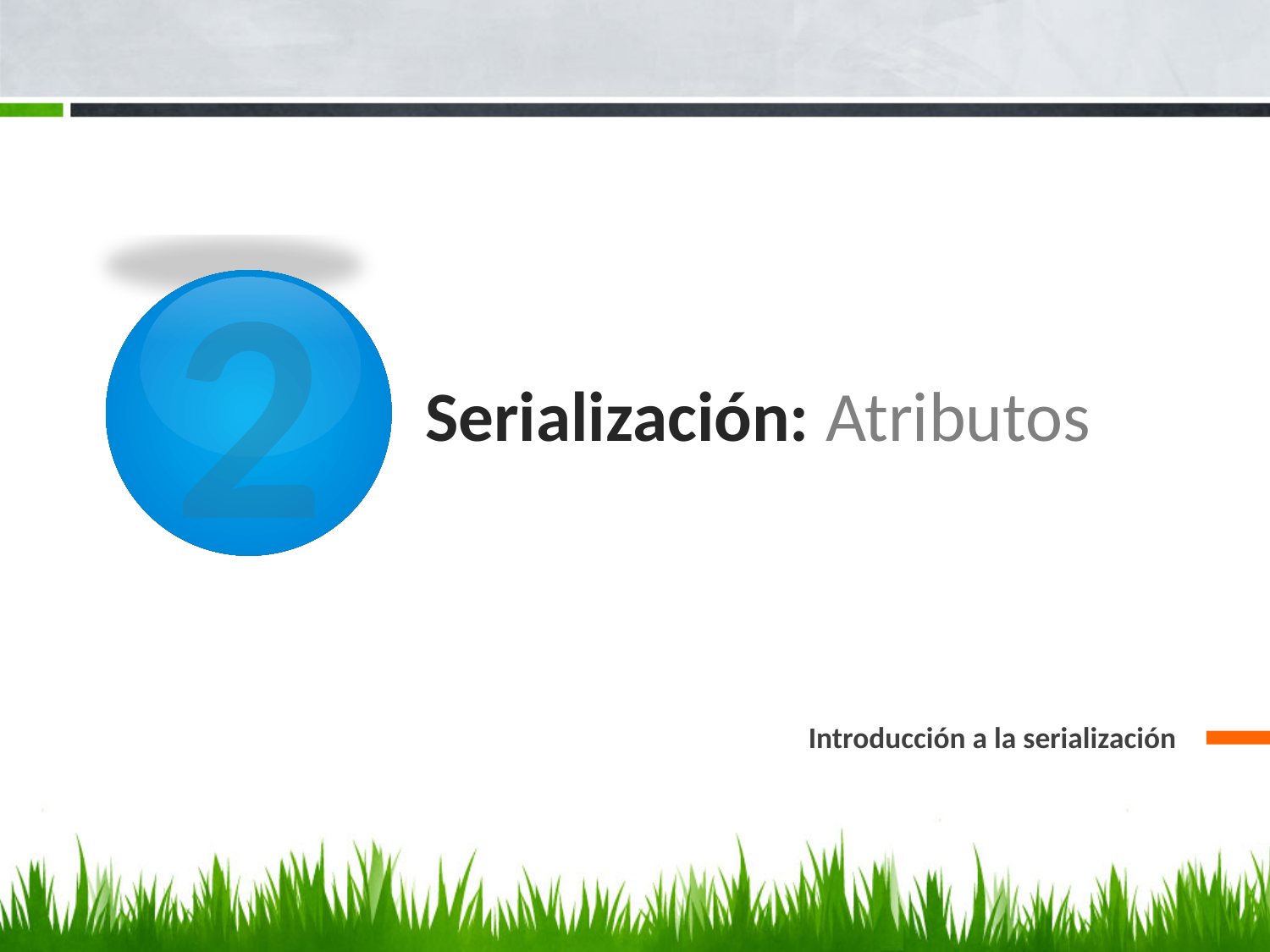

2

# Serialización: Atributos
Introducción a la serialización